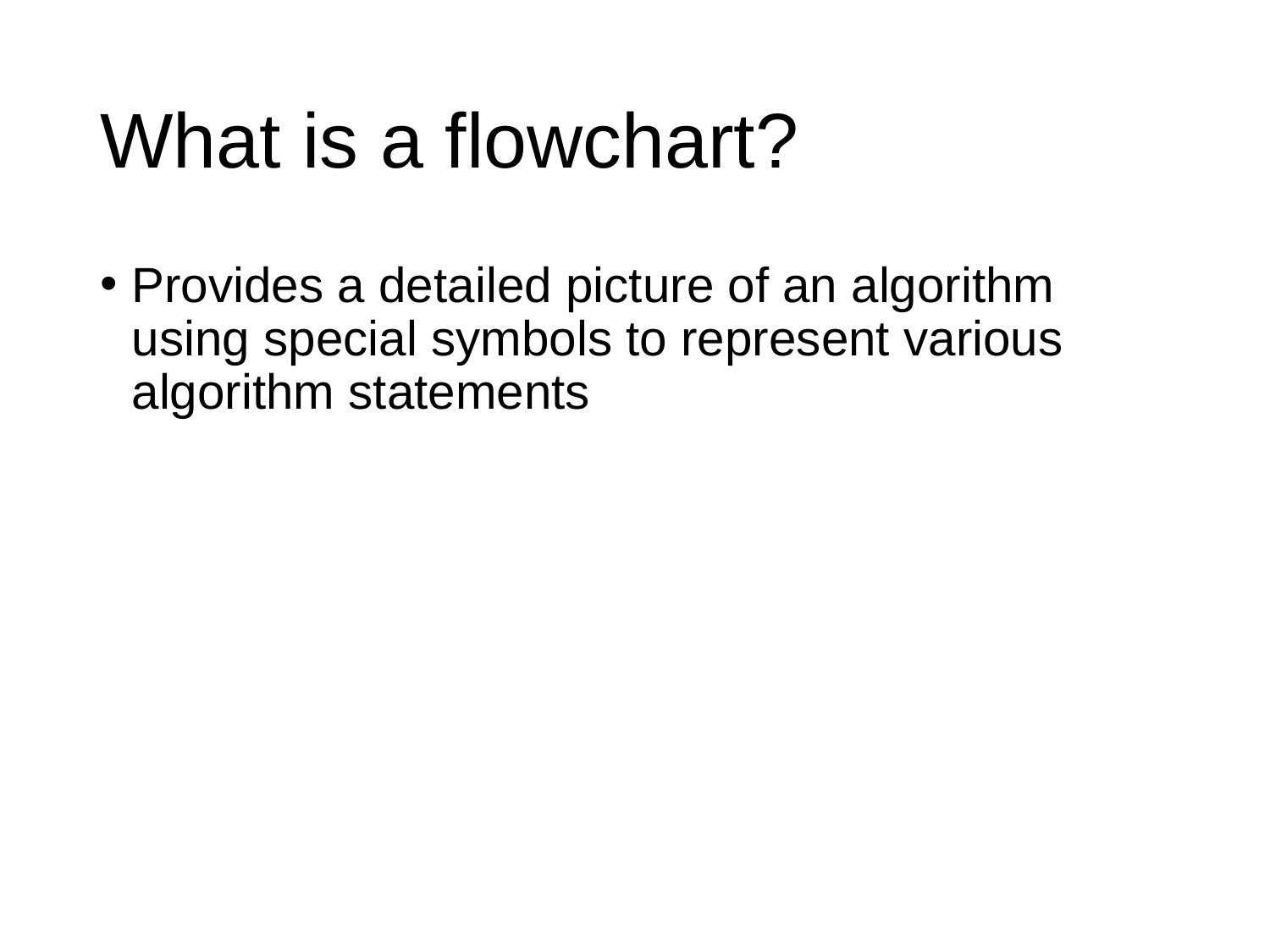

# What is a flowchart?
Provides a detailed picture of an algorithm using special symbols to represent various algorithm statements